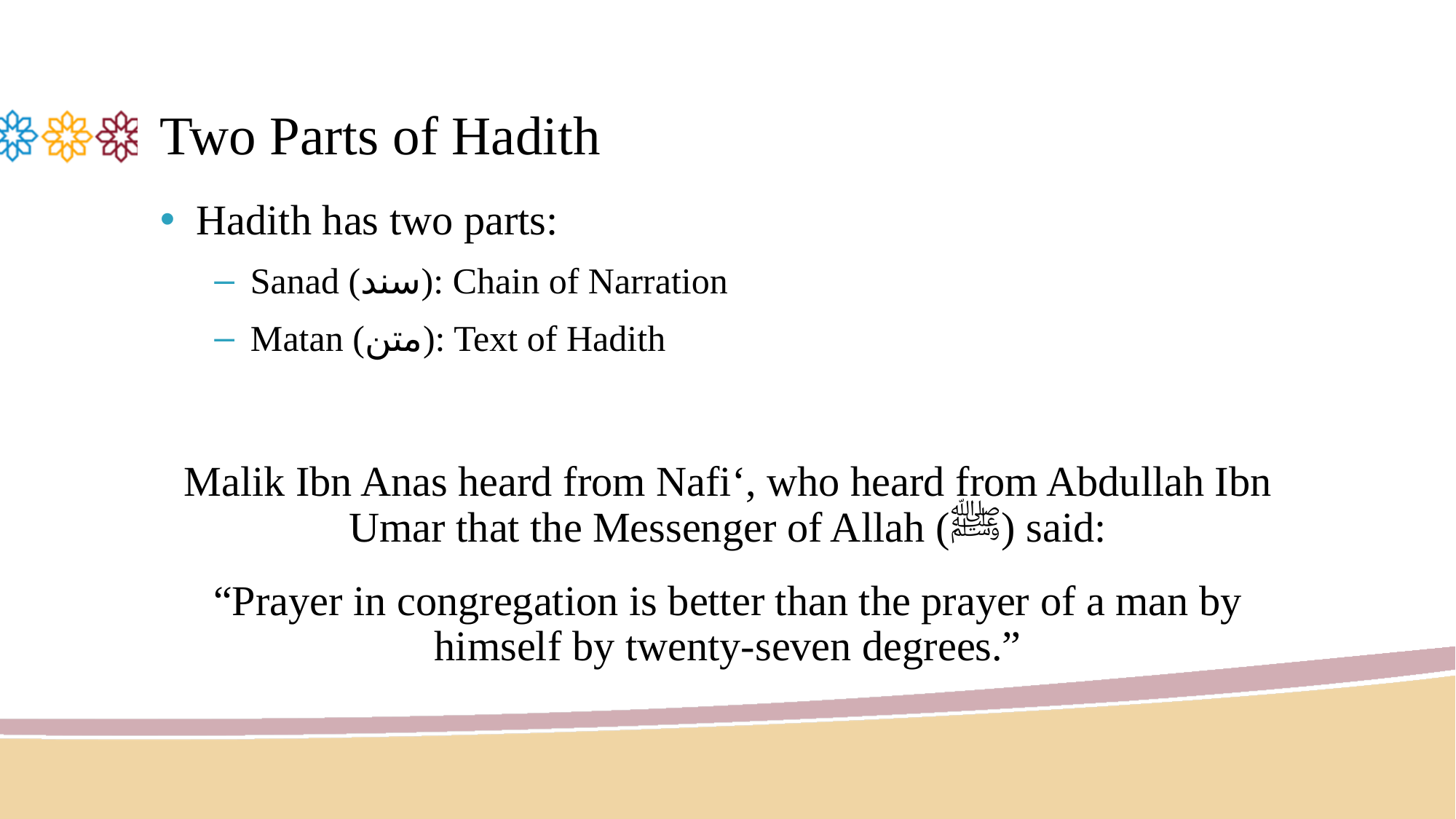

# Two Parts of Hadith
Hadith has two parts:
Sanad (سند): Chain of Narration
Matan (متن): Text of Hadith

Malik Ibn Anas heard from Nafi‘, who heard from Abdullah Ibn Umar that the Messenger of Allah (ﷺ) said:
“Prayer in congregation is better than the prayer of a man by himself by twenty-seven degrees.”